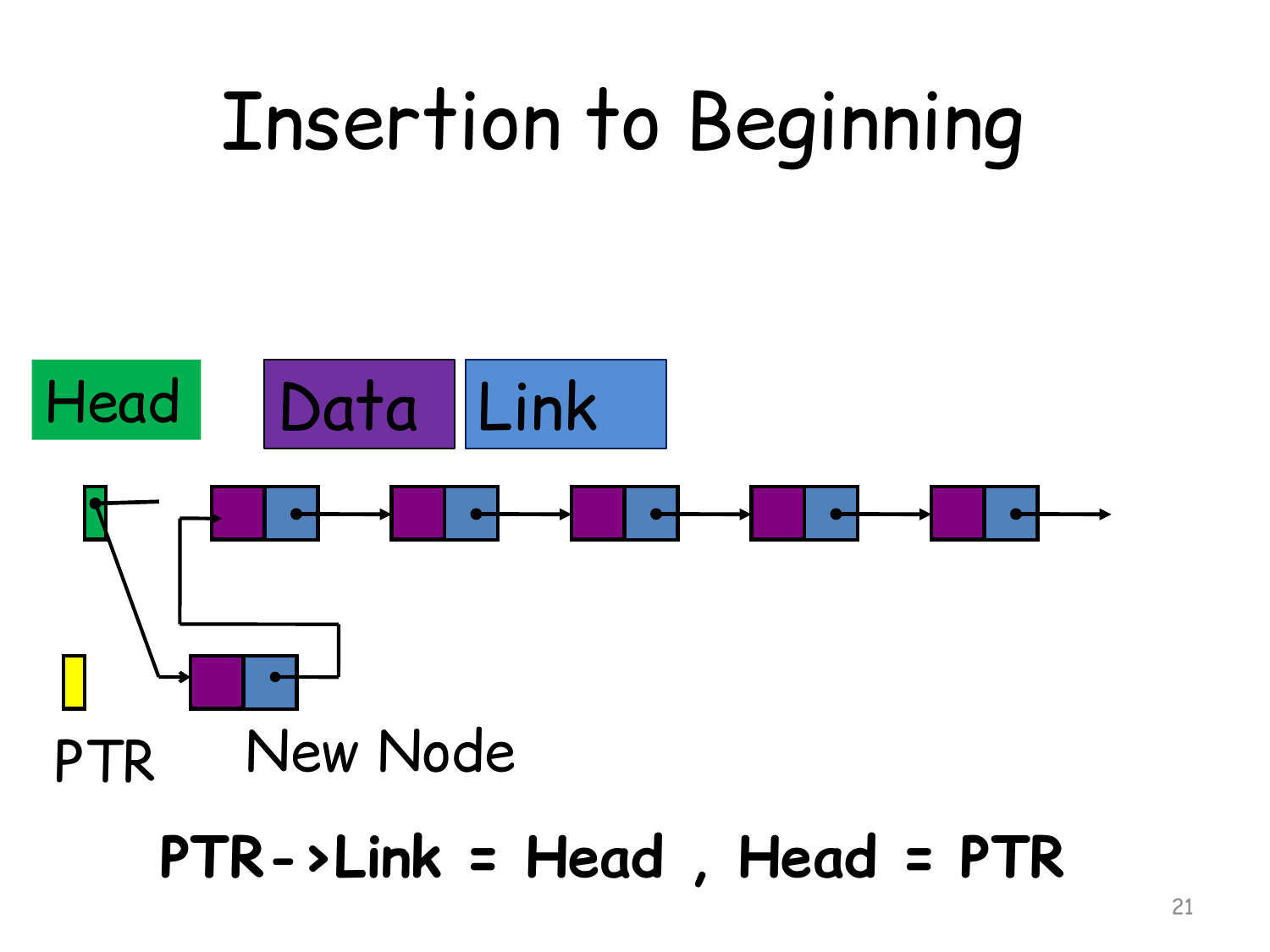

# Insertion to Beginning

Head
Data
Link

New Node
PTR
PTR->Link = Head , Head = PTR
21